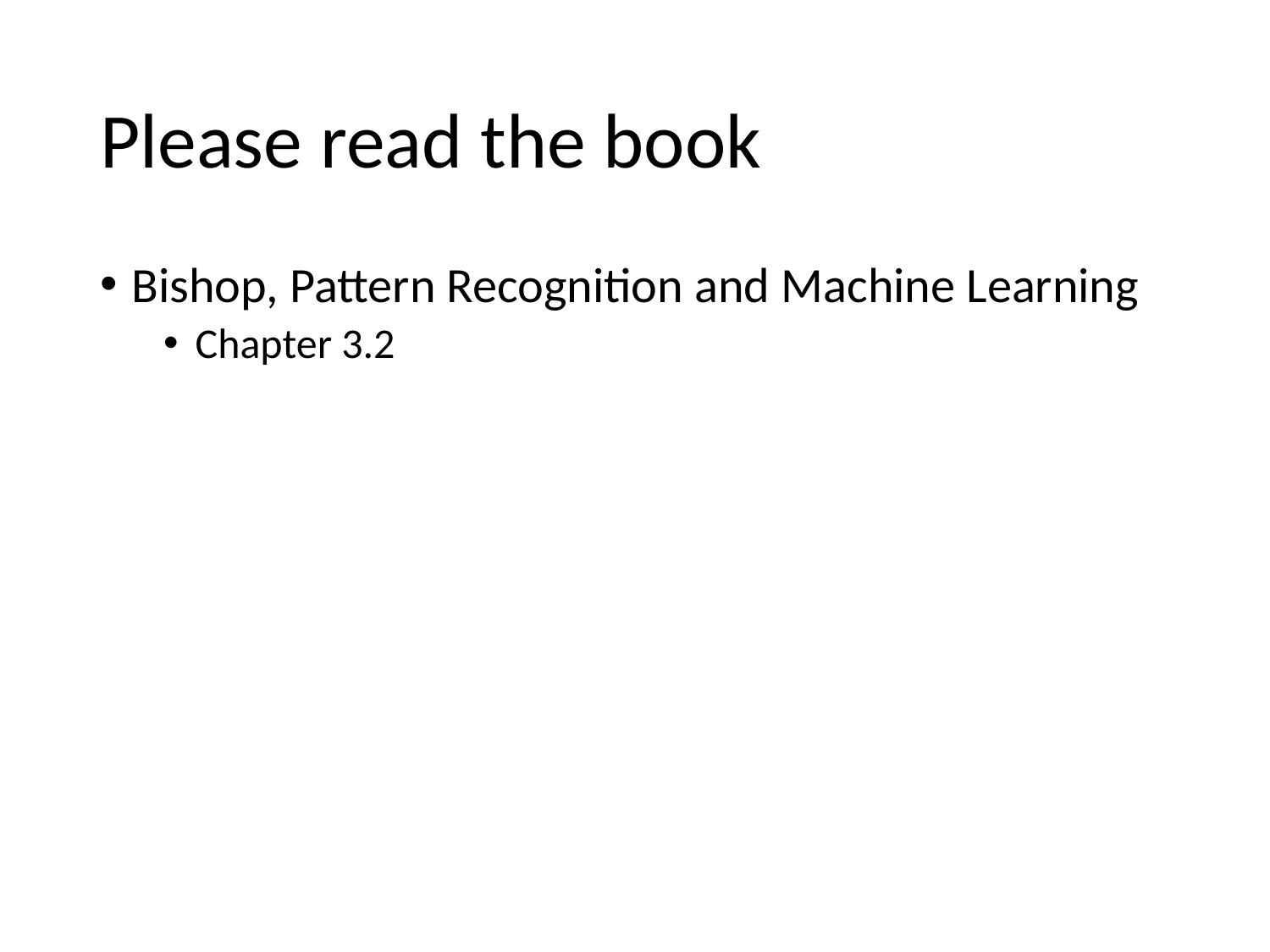

# Please read the book
Bishop, Pattern Recognition and Machine Learning
Chapter 3.2